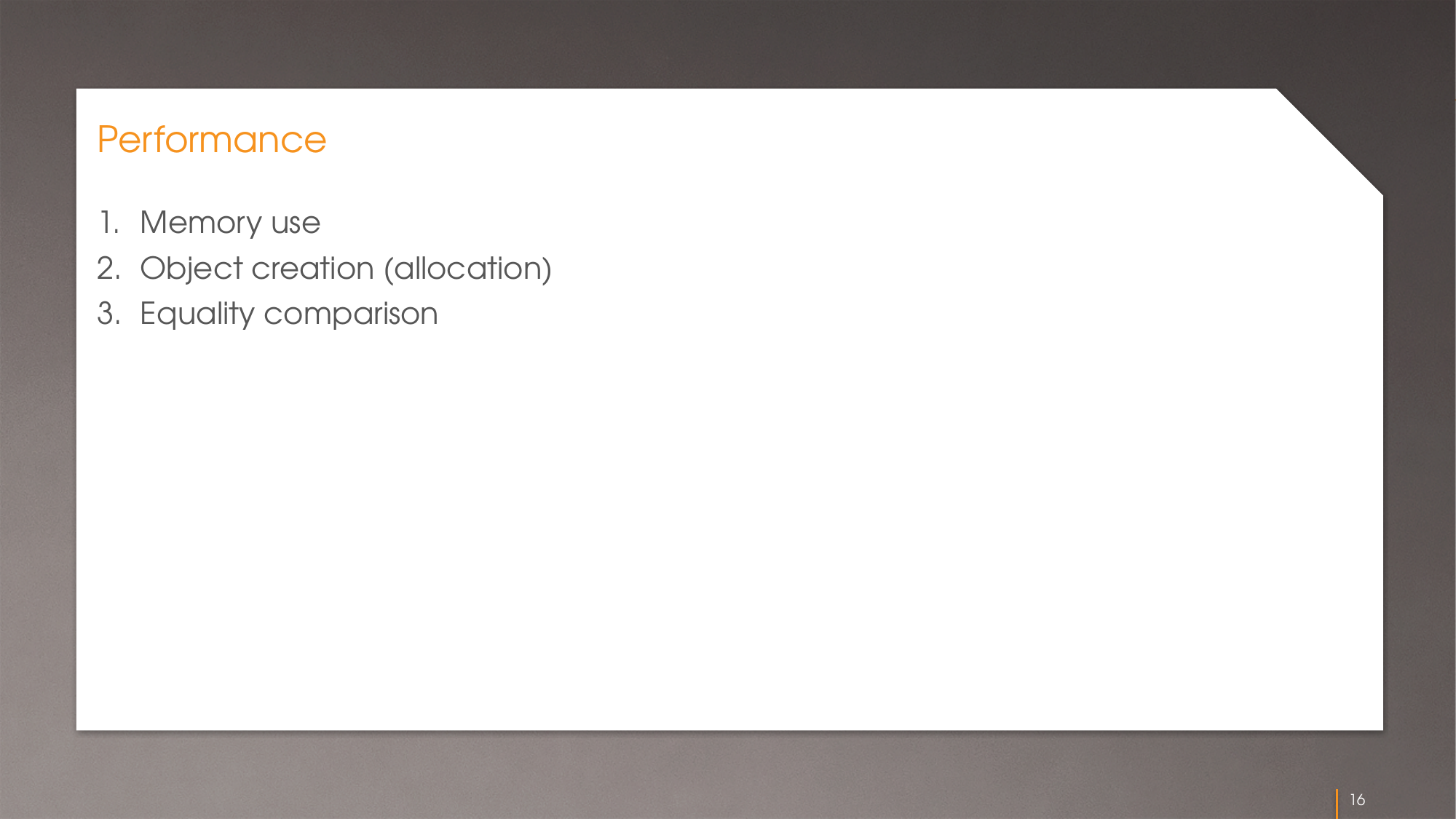

# Performance
Memory use
Object creation (allocation)
Equality comparison